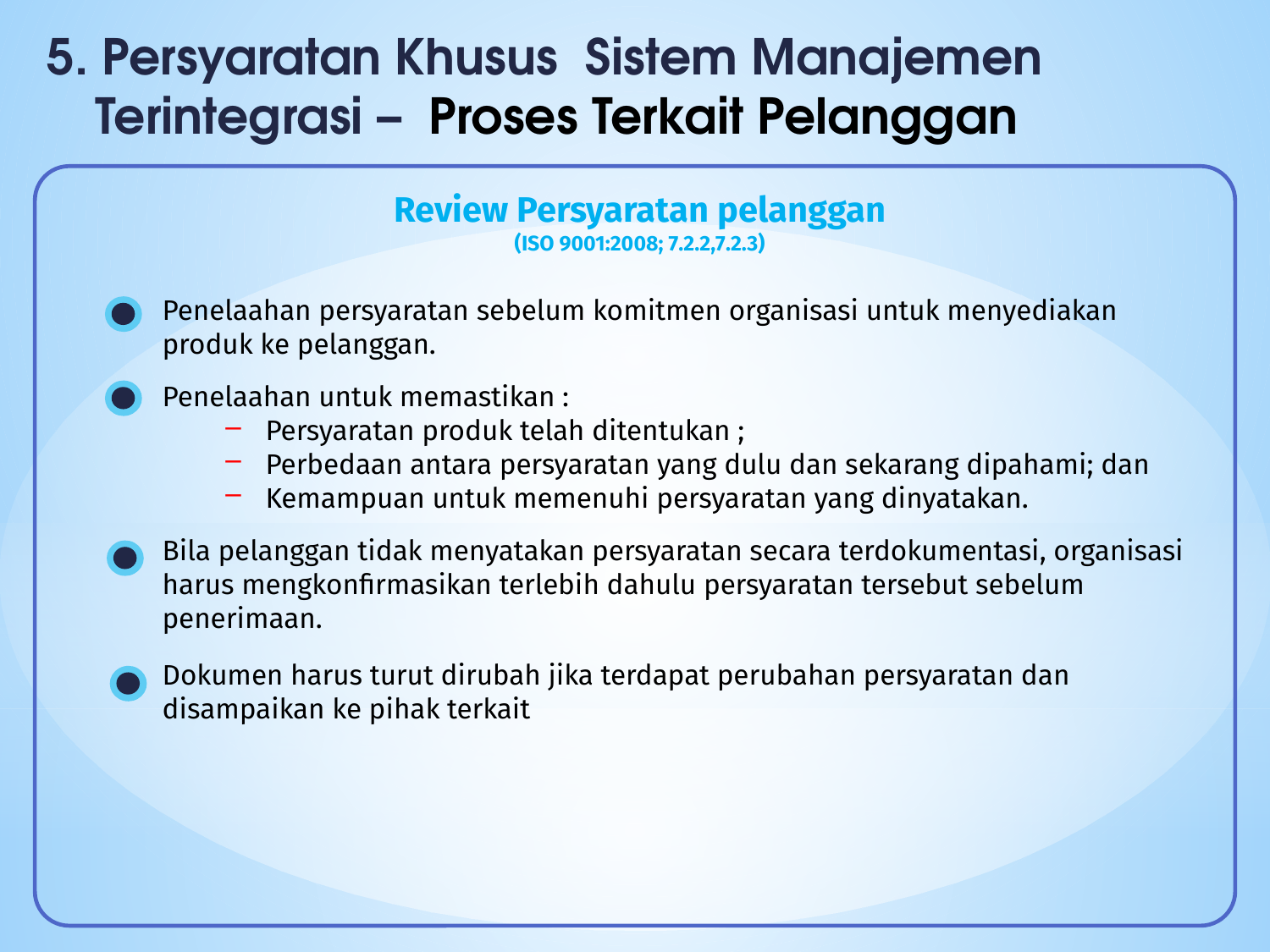

5. Persyaratan Khusus  Sistem Manajemen  Terintegrasi –  Proses Terkait Pelanggan

Review Persyaratan pelanggan
(ISO 9001:2008; 7.2.2,7.2.3)
Penelaahan persyaratan sebelum komitmen organisasi untuk menyediakan produk ke pelanggan.

Penelaahan untuk memastikan :
Persyaratan produk telah ditentukan ;
Perbedaan antara persyaratan yang dulu dan sekarang dipahami; dan
Kemampuan untuk memenuhi persyaratan yang dinyatakan.

Bila pelanggan tidak menyatakan persyaratan secara terdokumentasi, organisasi harus mengkonfirmasikan terlebih dahulu persyaratan tersebut sebelum penerimaan.

Dokumen harus turut dirubah jika terdapat perubahan persyaratan dan disampaikan ke pihak terkait